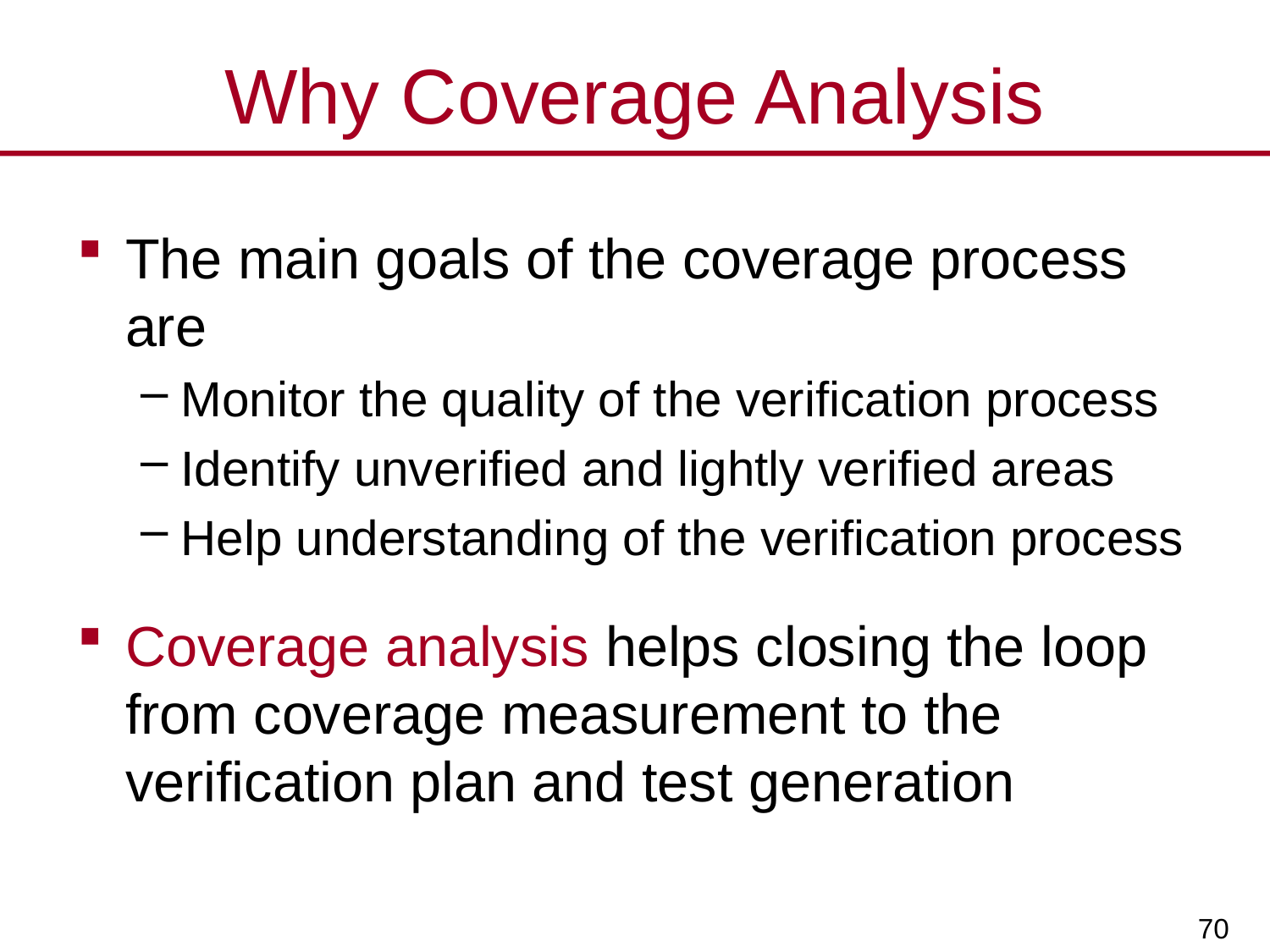

# Why Coverage Analysis
The main goals of the coverage process are
Monitor the quality of the verification process
Identify unverified and lightly verified areas
Help understanding of the verification process

Coverage analysis helps closing the loop from coverage measurement to the verification plan and test generation